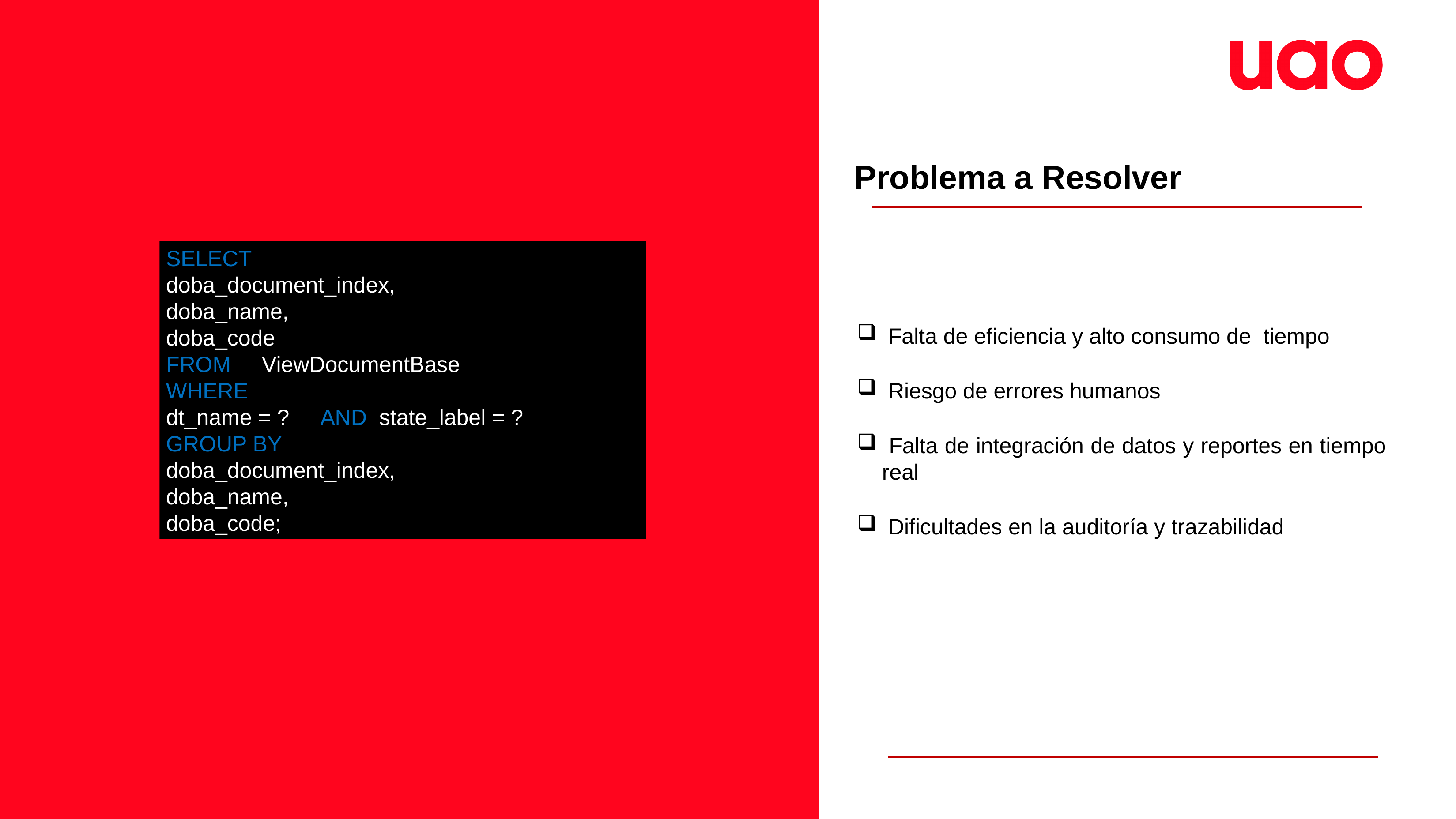

Problema a Resolver
SELECT
doba_document_index,
doba_name,
doba_code
FROM     ViewDocumentBase
WHERE
dt_name = ?     AND  state_label = ?
GROUP BY
doba_document_index,
doba_name,
doba_code;
 Falta de eficiencia y alto consumo de  tiempo

 Riesgo de errores humanos

 Falta de integración de datos y reportes en tiempo real

 Dificultades en la auditoría y trazabilidad